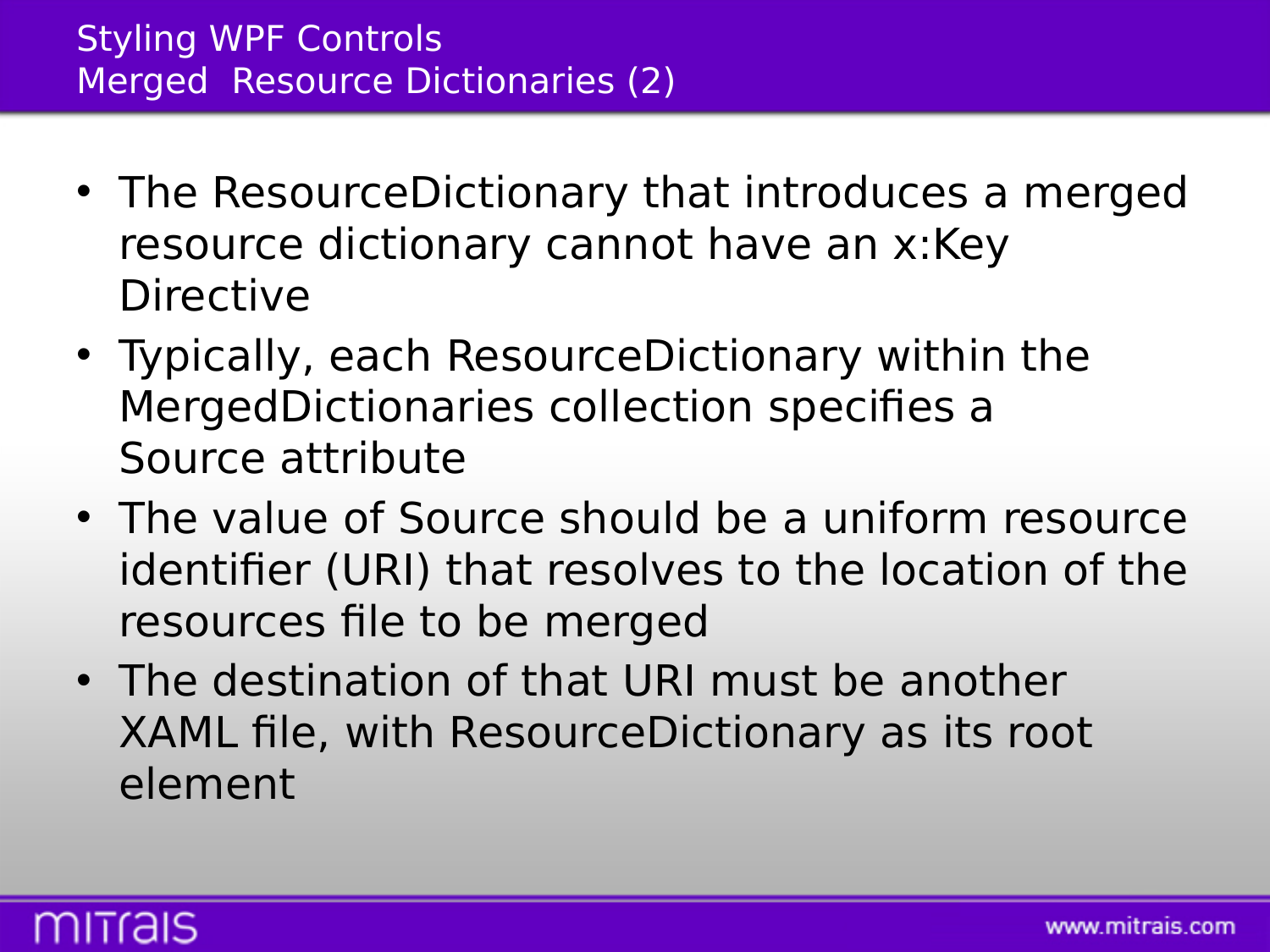

# Styling WPF Controls Merged  Resource Dictionaries (2)
The ResourceDictionary that introduces a merged resource dictionary cannot have an x:Key Directive
Typically, each ResourceDictionary within the MergedDictionaries collection specifies a Source attribute
The value of Source should be a uniform resource identifier (URI) that resolves to the location of the resources file to be merged
The destination of that URI must be another XAML file, with ResourceDictionary as its root element